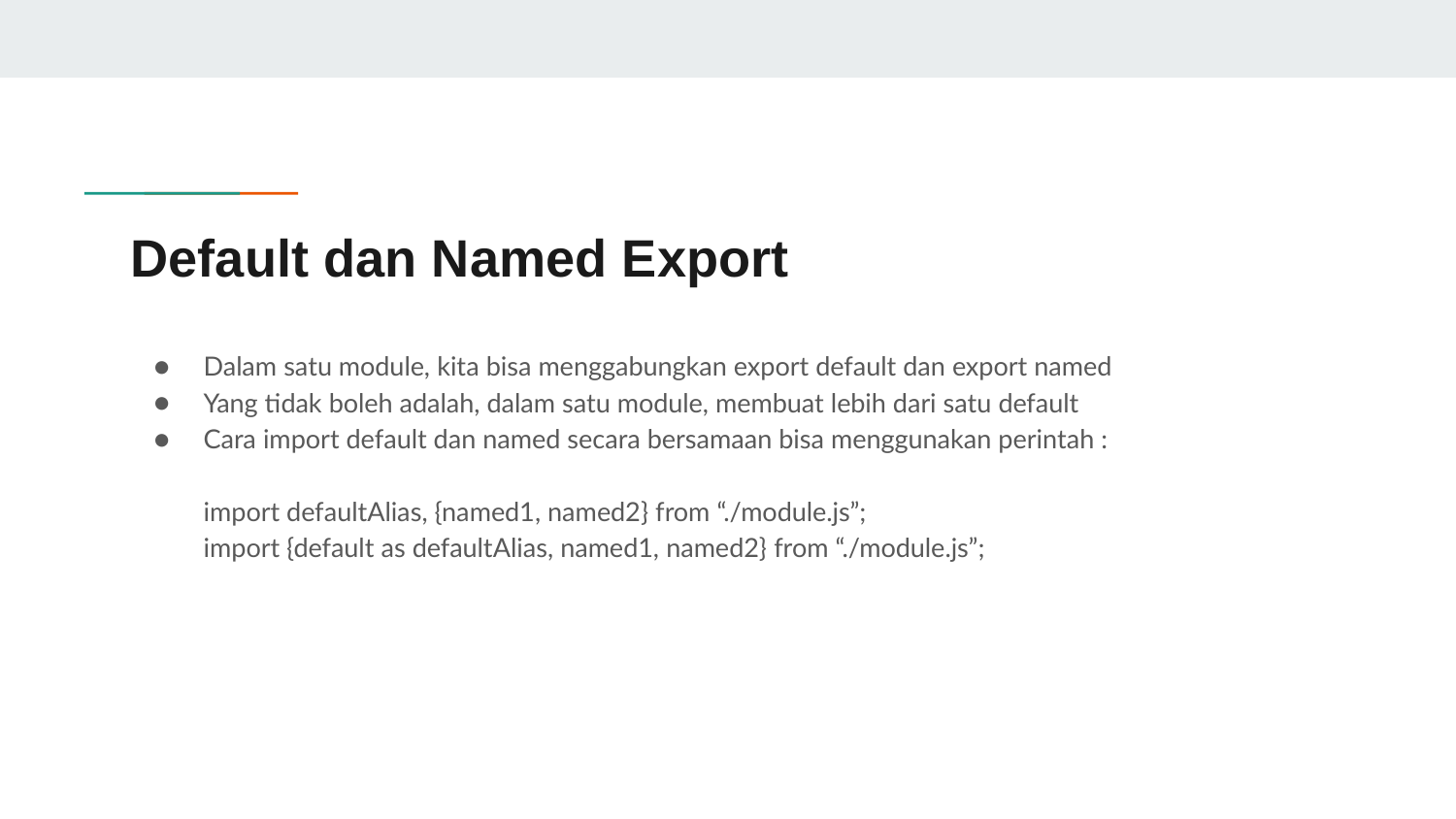

# Default dan Named Export
Dalam satu module, kita bisa menggabungkan export default dan export named
Yang tidak boleh adalah, dalam satu module, membuat lebih dari satu default
Cara import default dan named secara bersamaan bisa menggunakan perintah :
import defaultAlias, {named1, named2} from “./module.js”;
import {default as defaultAlias, named1, named2} from “./module.js”;